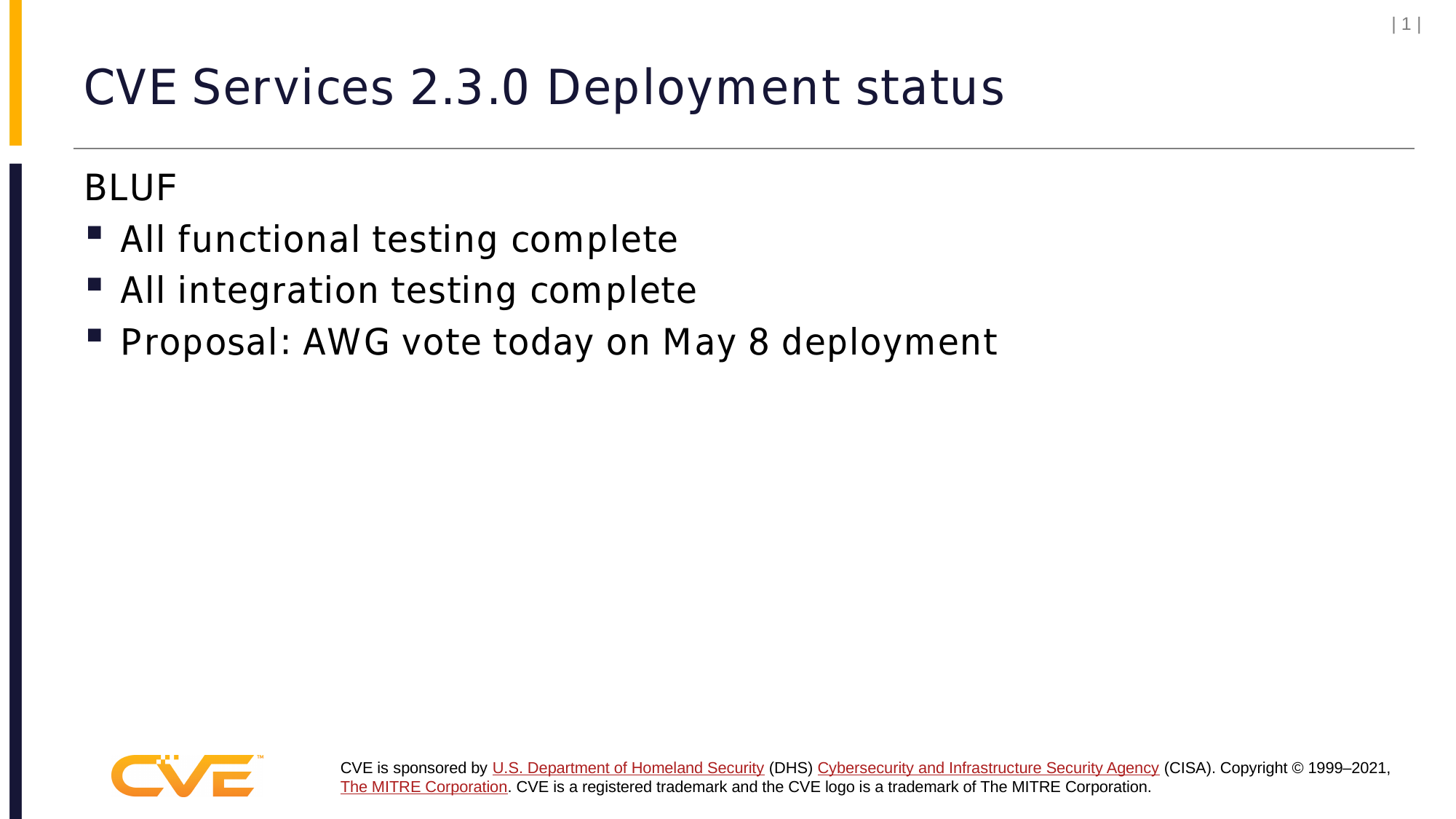

| 1 |
# CVE Services 2.3.0 Deployment status
BLUF
All functional testing complete
All integration testing complete
Proposal: AWG vote today on May 8 deployment